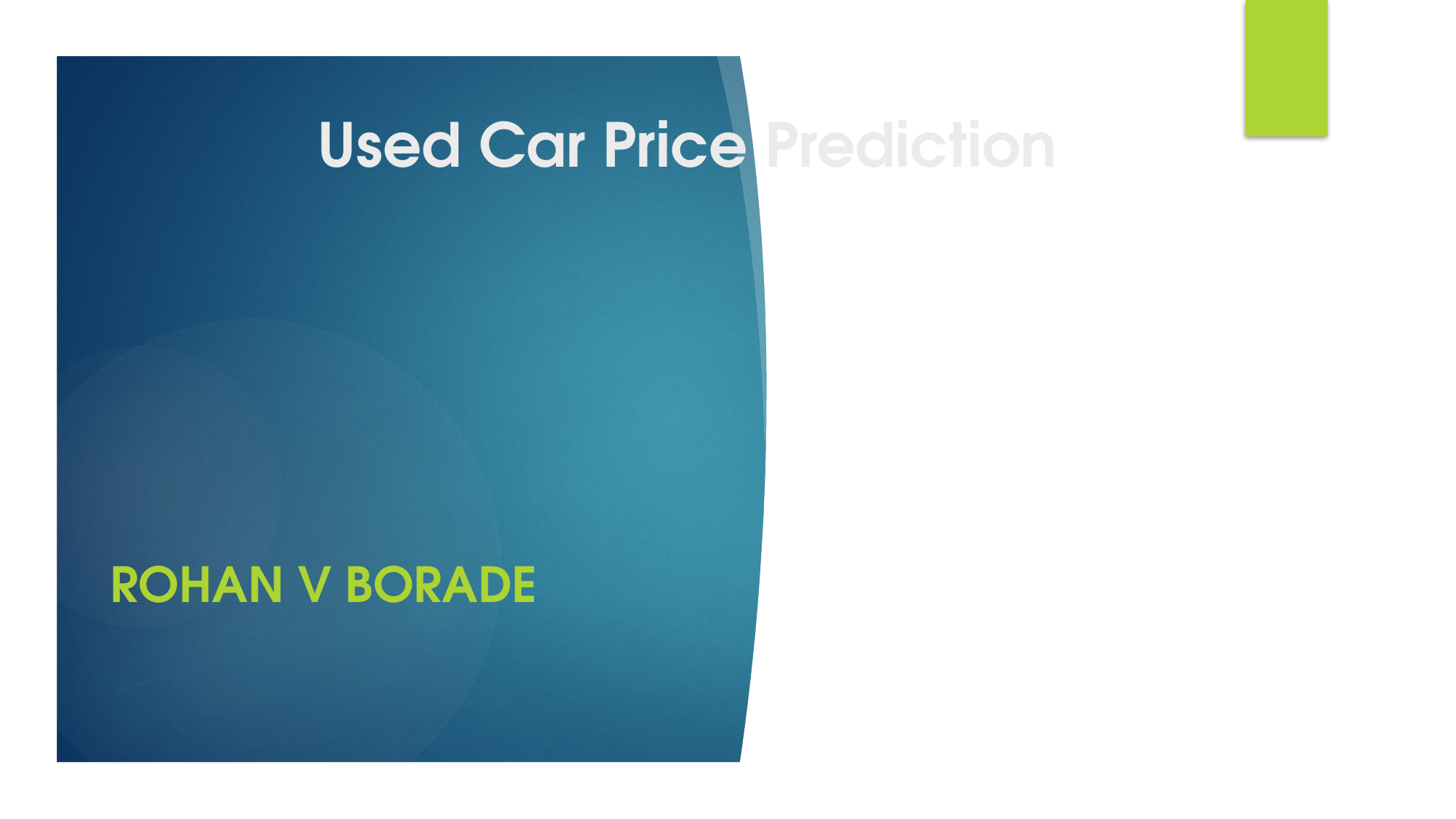

# Used Car Price Prediction
Rohan V Borade